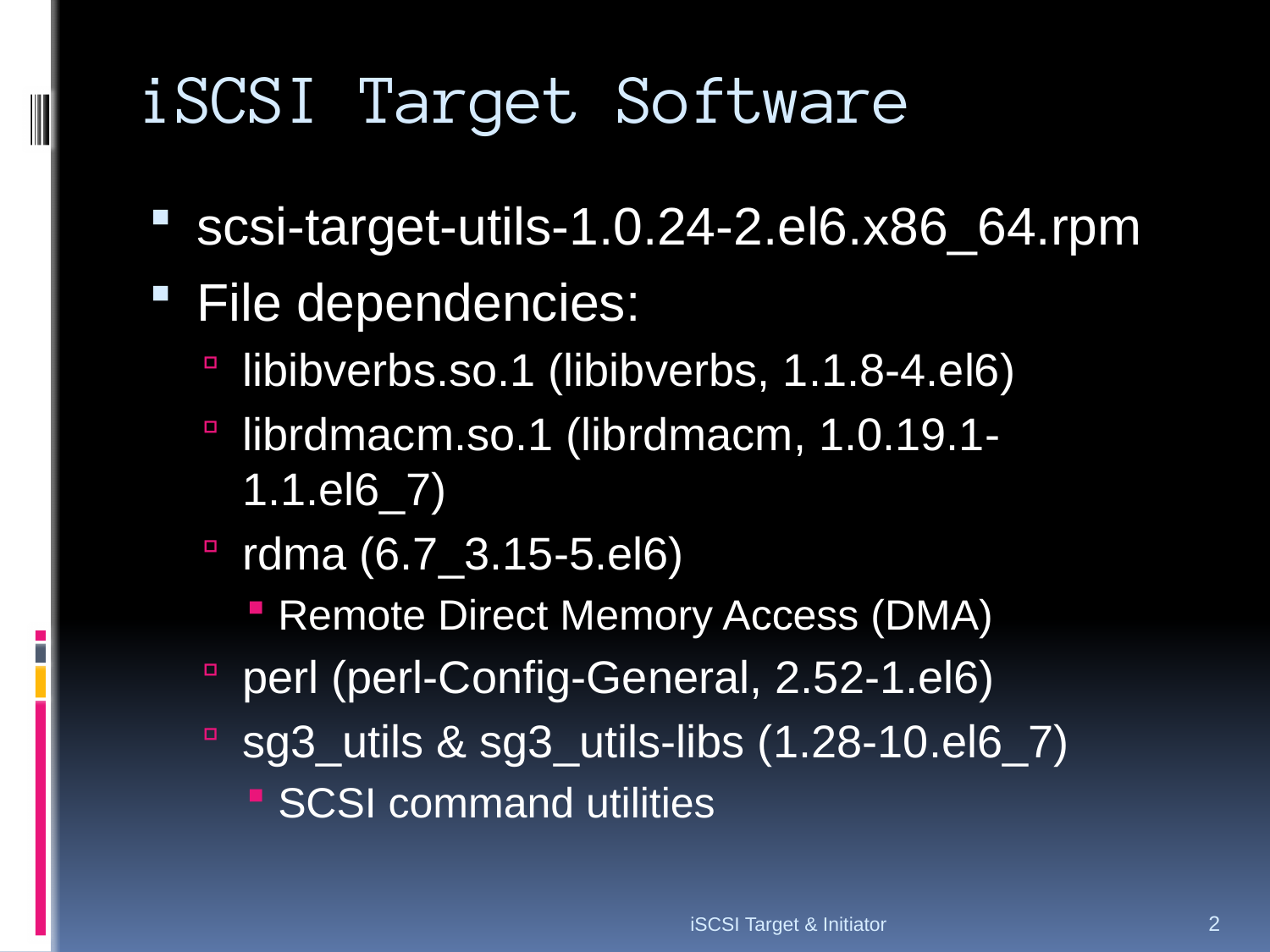

# iSCSI Target Software
scsi-target-utils-1.0.24-2.el6.x86_64.rpm
File dependencies:
libibverbs.so.1 (libibverbs, 1.1.8-4.el6)
librdmacm.so.1 (librdmacm, 1.0.19.1-1.1.el6_7)
rdma (6.7_3.15-5.el6)
Remote Direct Memory Access (DMA)
perl (perl-Config-General, 2.52-1.el6)
sg3_utils & sg3_utils-libs (1.28-10.el6_7)
SCSI command utilities
iSCSI Target & Initiator
2